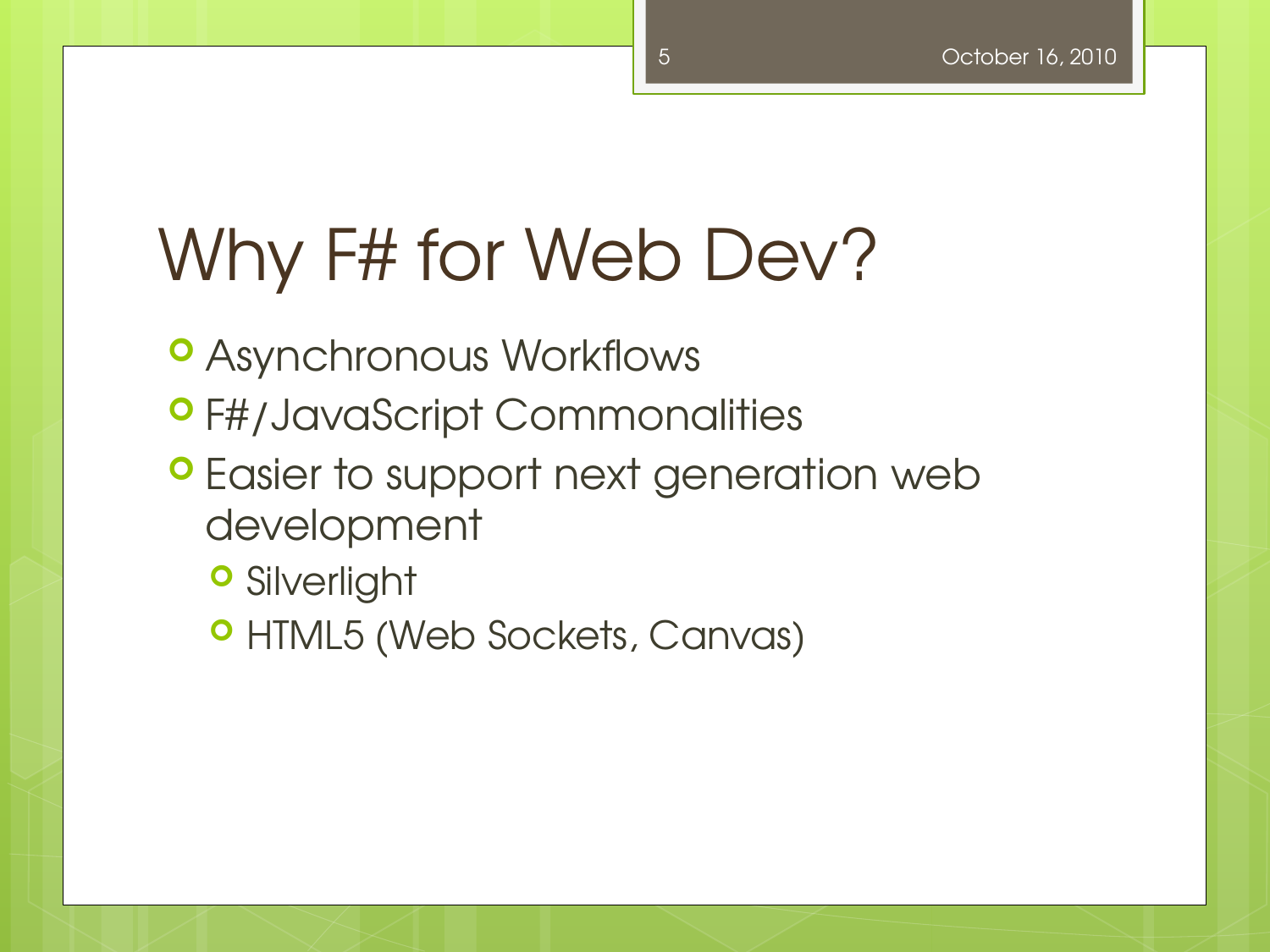

5
October 16, 2010
# Why F# for Web Dev?
Asynchronous Workflows
F#/JavaScript Commonalities
Easier to support next generation web development
Silverlight
HTML5 (Web Sockets, Canvas)